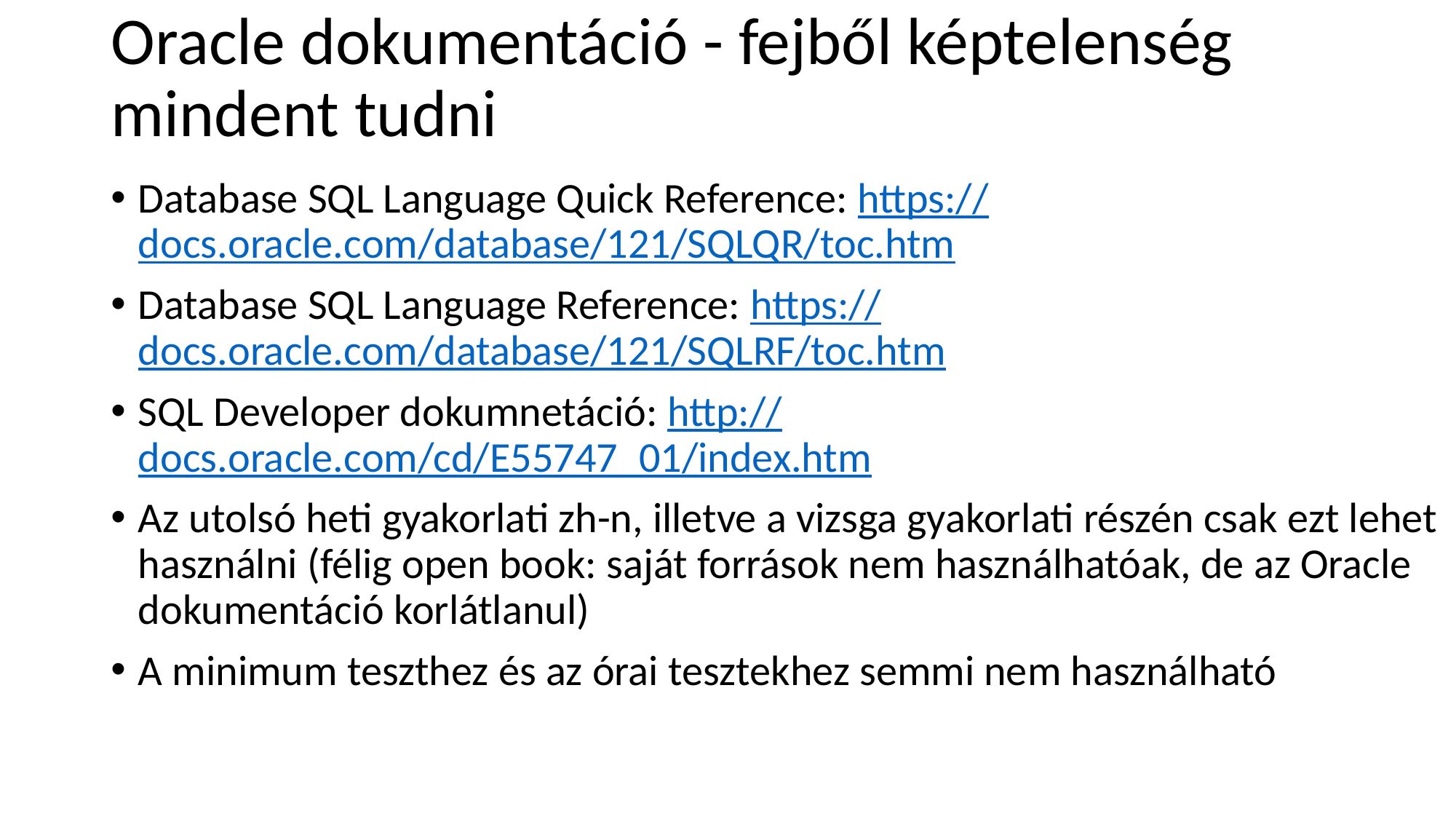

# Oracle dokumentáció - fejből képtelenség mindent tudni
Database SQL Language Quick Reference: https://docs.oracle.com/database/121/SQLQR/toc.htm
Database SQL Language Reference: https://docs.oracle.com/database/121/SQLRF/toc.htm
SQL Developer dokumnetáció: http://docs.oracle.com/cd/E55747_01/index.htm
Az utolsó heti gyakorlati zh-n, illetve a vizsga gyakorlati részén csak ezt lehet használni (félig open book: saját források nem használhatóak, de az Oracle dokumentáció korlátlanul)
A minimum teszthez és az órai tesztekhez semmi nem használható